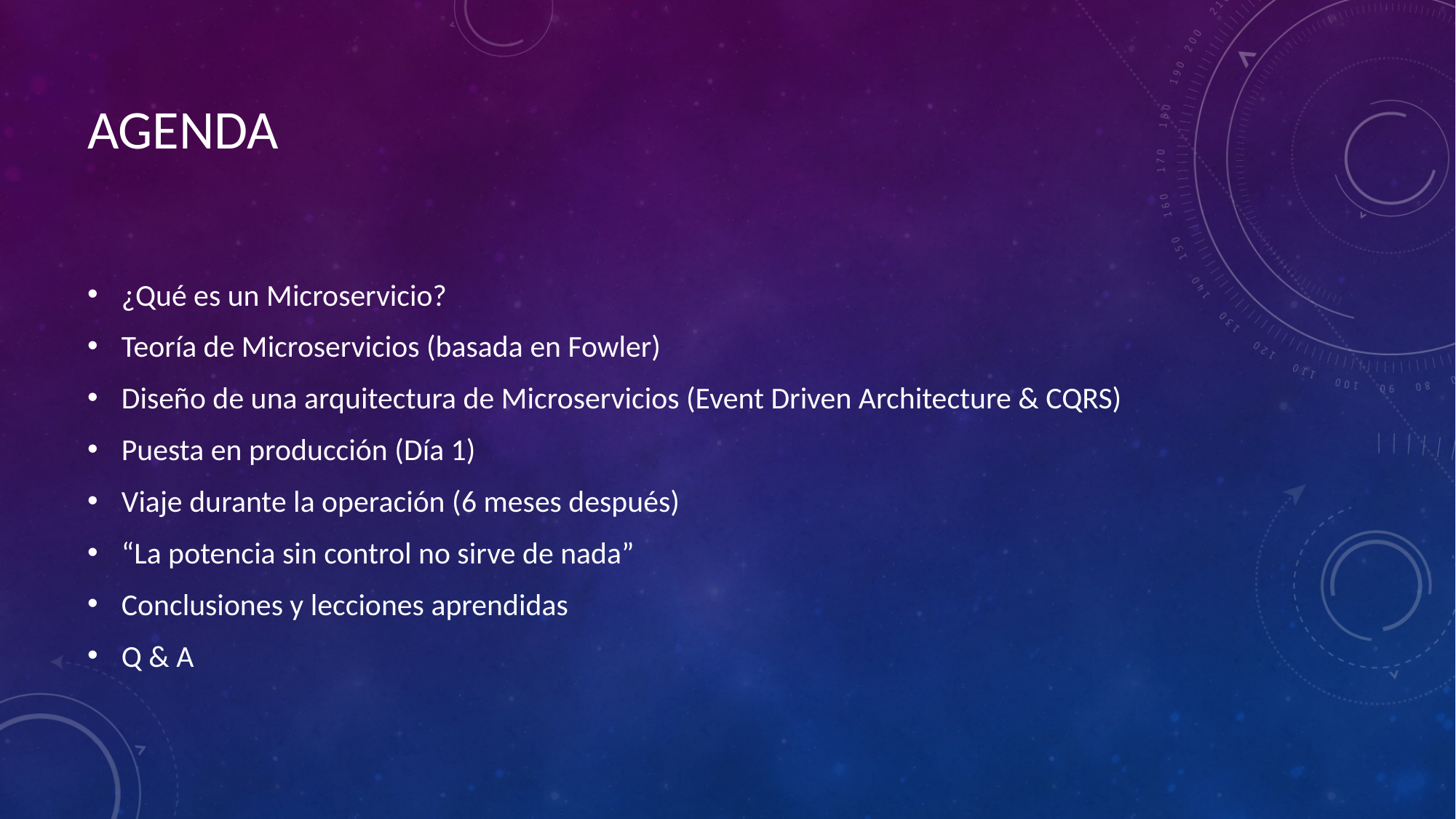

# Agenda
¿Qué es un Microservicio?
Teoría de Microservicios (basada en Fowler)
Diseño de una arquitectura de Microservicios (Event Driven Architecture & CQRS)
Puesta en producción (Día 1)
Viaje durante la operación (6 meses después)
“La potencia sin control no sirve de nada”
Conclusiones y lecciones aprendidas
Q & A